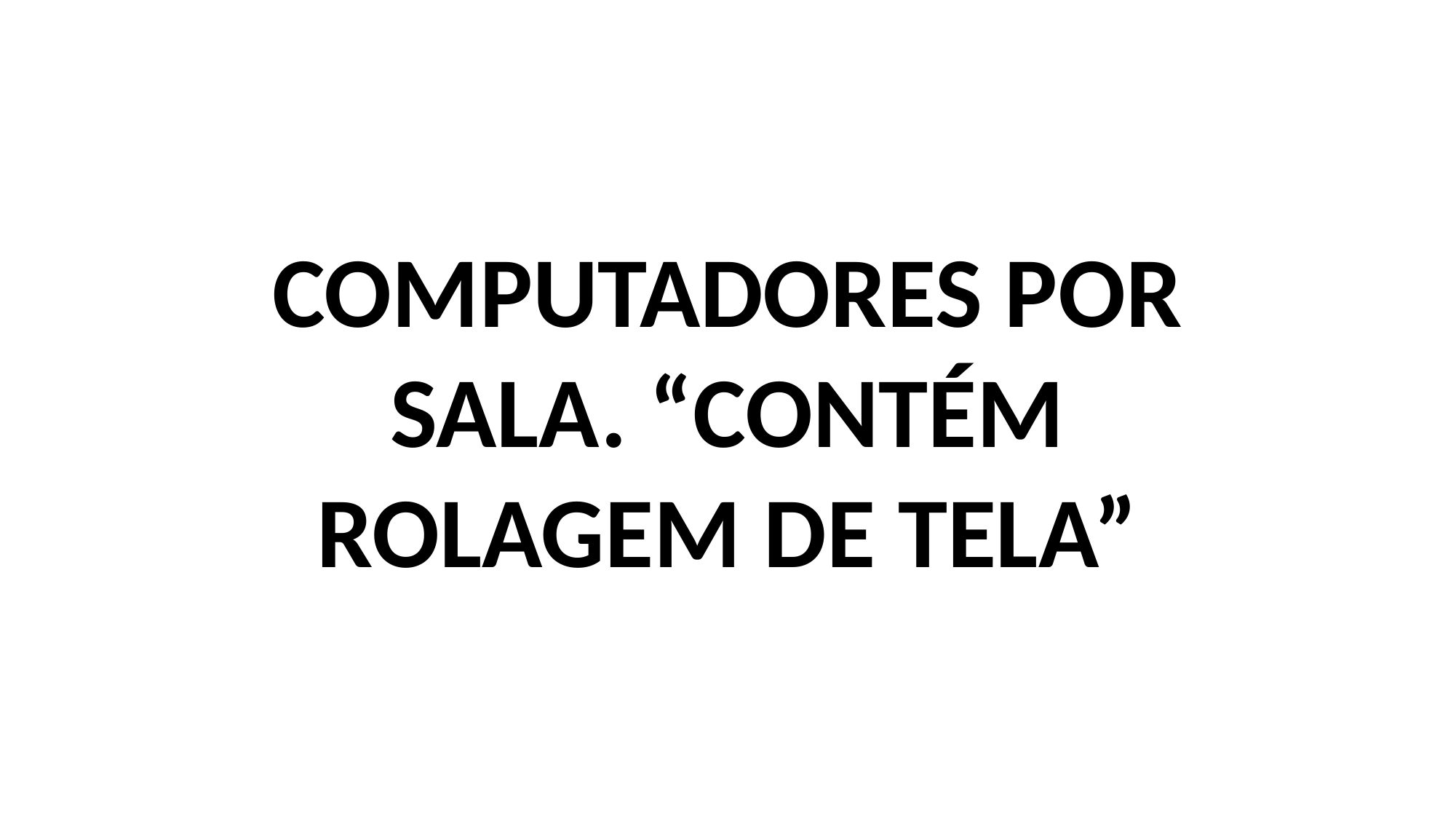

COMPUTADORES POR SALA. “CONTÉM ROLAGEM DE TELA”